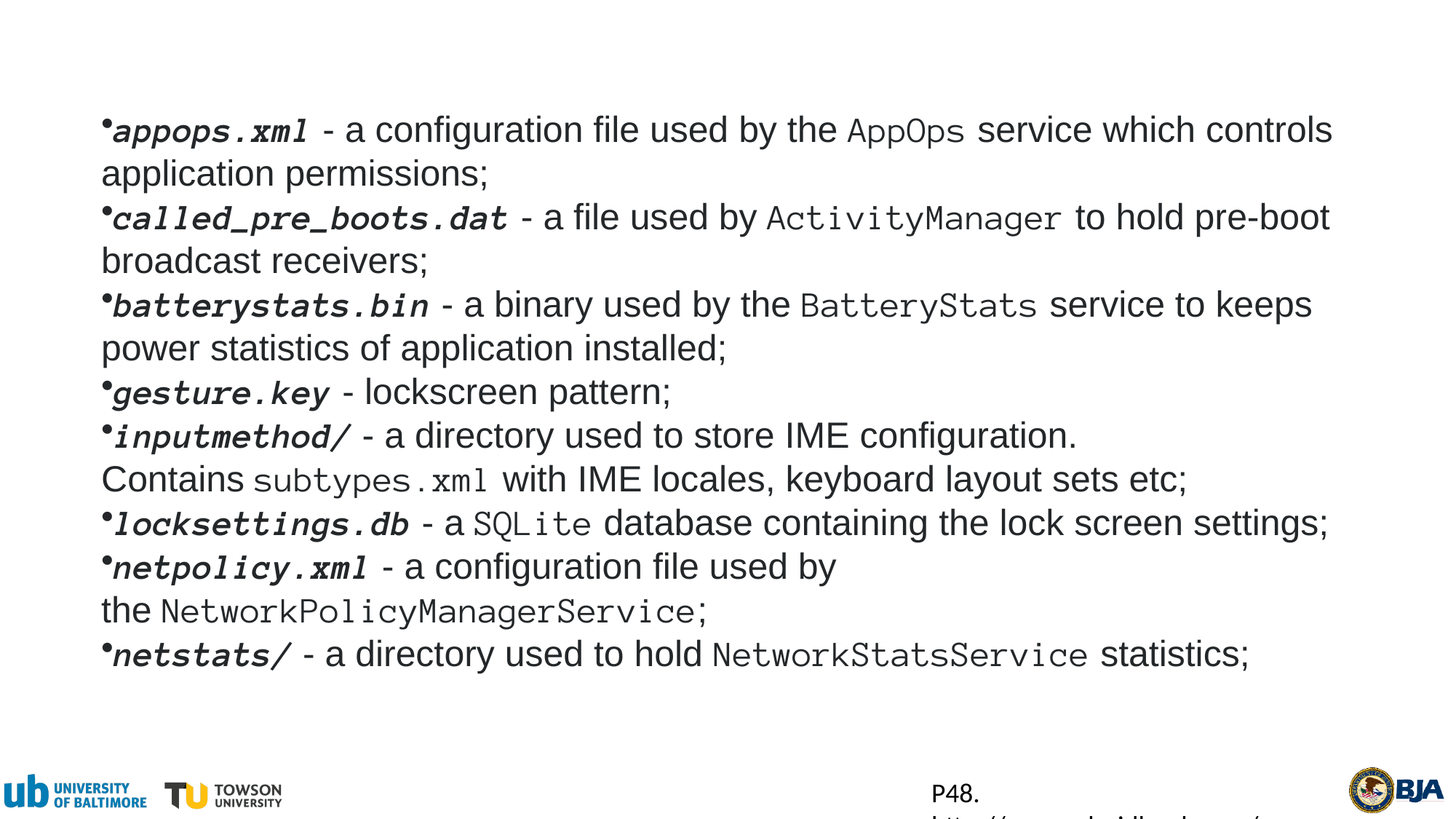

appops.xml - a configuration file used by the AppOps service which controls application permissions;
called_pre_boots.dat - a file used by ActivityManager to hold pre-boot broadcast receivers;
batterystats.bin - a binary used by the BatteryStats service to keeps power statistics of application installed;
gesture.key - lockscreen pattern;
inputmethod/ - a directory used to store IME configuration. Contains subtypes.xml with IME locales, keyboard layout sets etc;
locksettings.db - a SQLite database containing the lock screen settings;
netpolicy.xml - a configuration file used by the NetworkPolicyManagerService;
netstats/ - a directory used to hold NetworkStatsService statistics;
P48. http://newandroidbook.com/